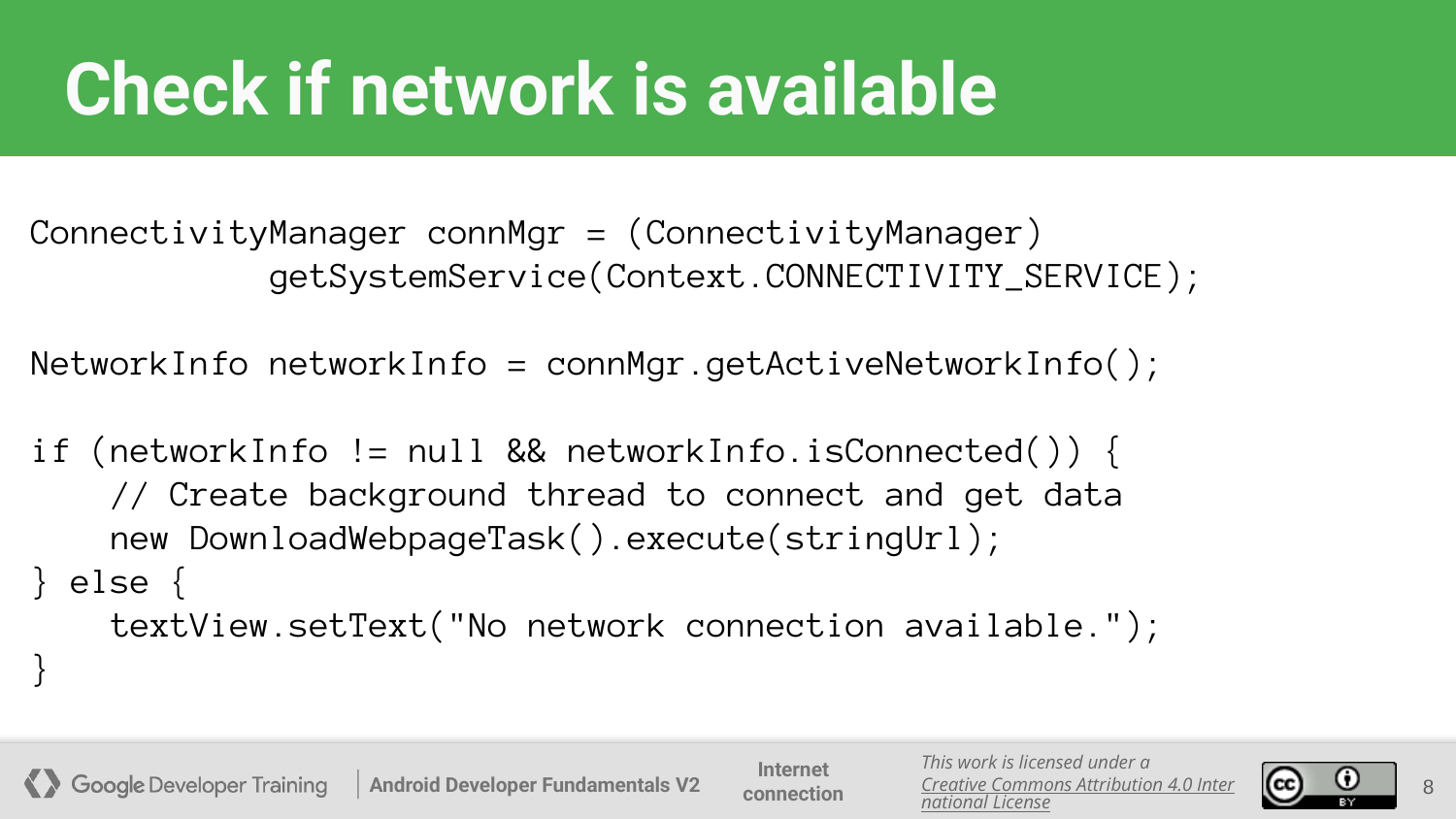

# Check if network is available
ConnectivityManager connMgr = (ConnectivityManager)
            getSystemService(Context.CONNECTIVITY_SERVICE);

NetworkInfo networkInfo = connMgr.getActiveNetworkInfo();

if (networkInfo != null && networkInfo.isConnected()) {
    // Create background thread to connect and get data
    new DownloadWebpageTask().execute(stringUrl);
} else {
    textView.setText("No network connection available.");
}

8